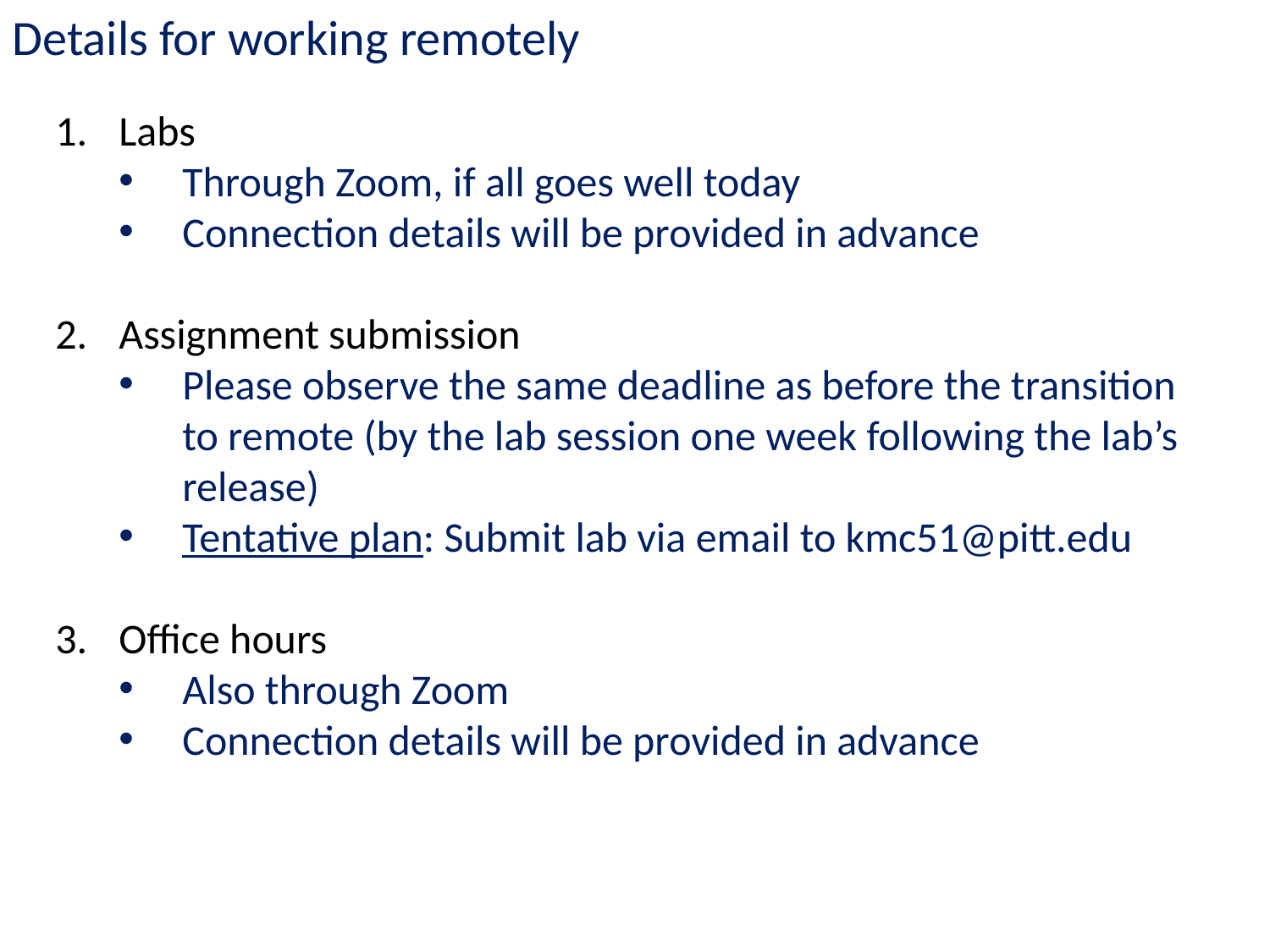

Details for working remotely
Labs
Through Zoom, if all goes well today
Connection details will be provided in advance

Assignment submission
Please observe the same deadline as before the transition to remote (by the lab session one week following the lab’s release)
Tentative plan: Submit lab via email to kmc51@pitt.edu

Office hours
Also through Zoom
Connection details will be provided in advance